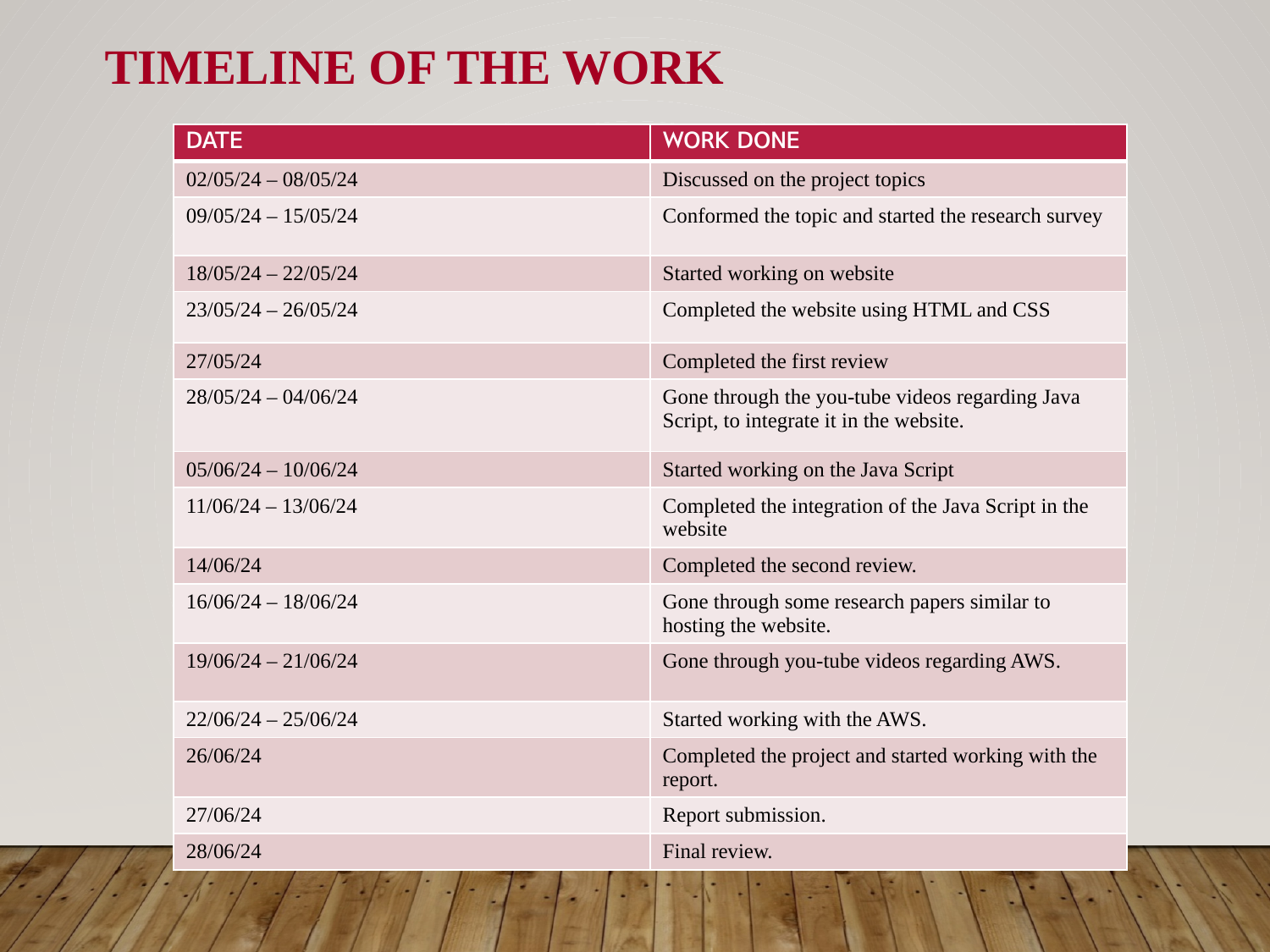

# Timeline of the work
| DATE | WORK DONE |
| --- | --- |
| 02/05/24 – 08/05/24 | Discussed on the project topics |
| 09/05/24 – 15/05/24 | Conformed the topic and started the research survey |
| 18/05/24 – 22/05/24 | Started working on website |
| 23/05/24 – 26/05/24 | Completed the website using HTML and CSS |
| 27/05/24 | Completed the first review |
| 28/05/24 – 04/06/24 | Gone through the you-tube videos regarding Java Script, to integrate it in the website. |
| 05/06/24 – 10/06/24 | Started working on the Java Script |
| 11/06/24 – 13/06/24 | Completed the integration of the Java Script in the website |
| 14/06/24 | Completed the second review. |
| 16/06/24 – 18/06/24 | Gone through some research papers similar to hosting the website. |
| 19/06/24 – 21/06/24 | Gone through you-tube videos regarding AWS. |
| 22/06/24 – 25/06/24 | Started working with the AWS. |
| 26/06/24 | Completed the project and started working with the report. |
| 27/06/24 | Report submission. |
| 28/06/24 | Final review. |